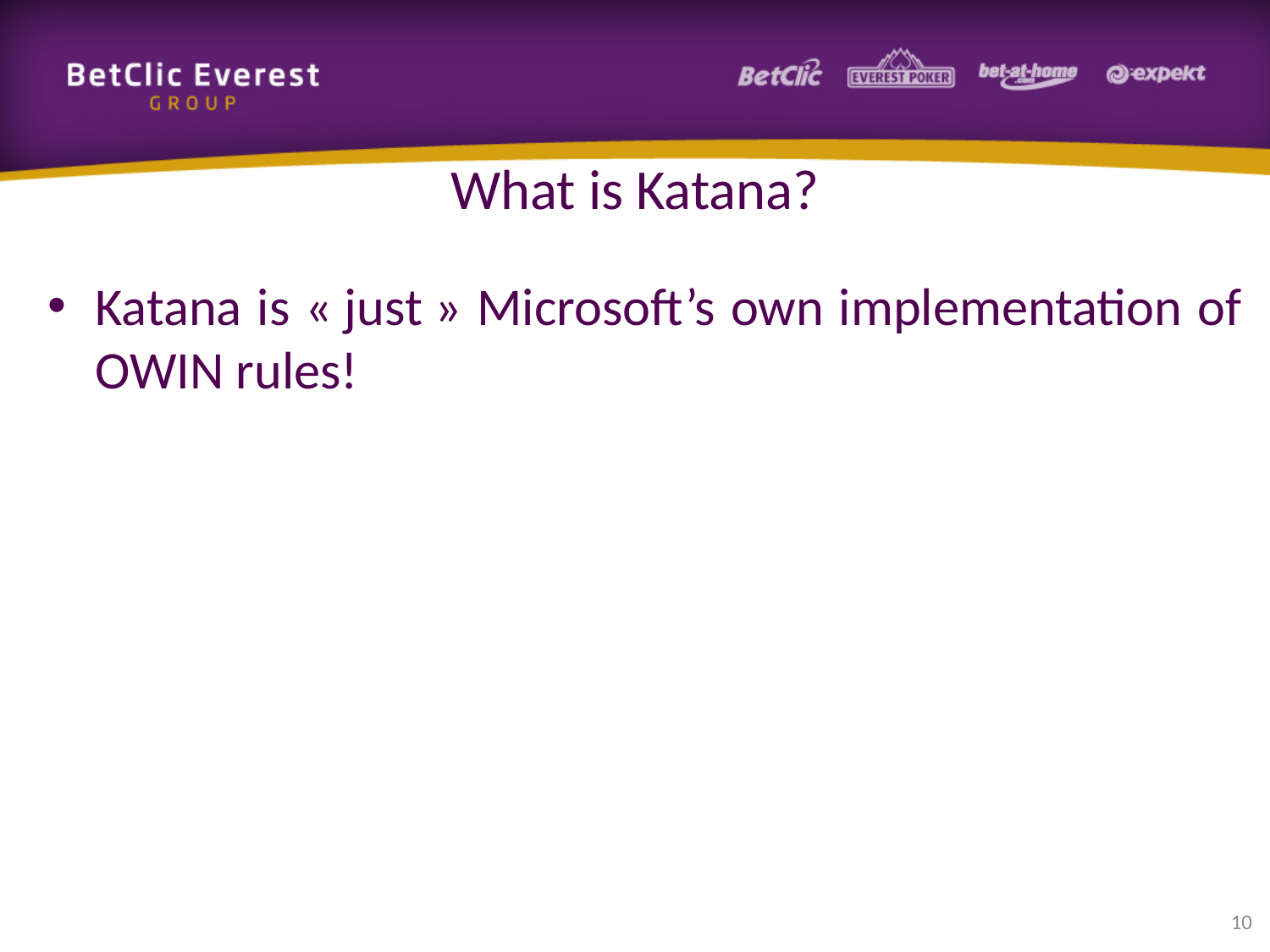

# What is Katana?
Katana is « just » Microsoft’s own implementation of OWIN rules!

10